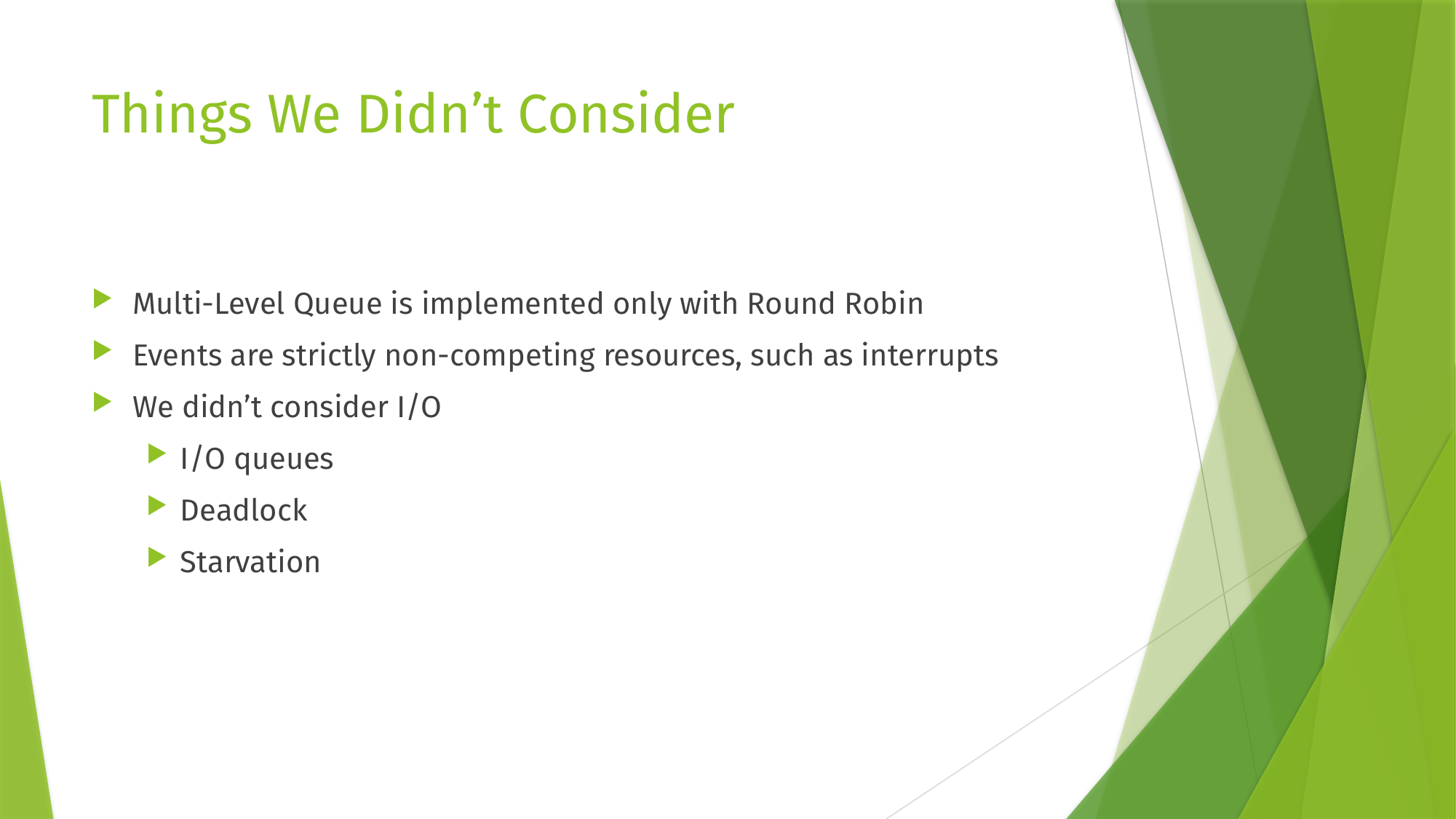

# Things We Didn’t Consider

Multi-Level Queue is implemented only with Round Robin
Events are strictly non-competing resources, such as interrupts
We didn’t consider I/O
I/O queues
Deadlock
Starvation